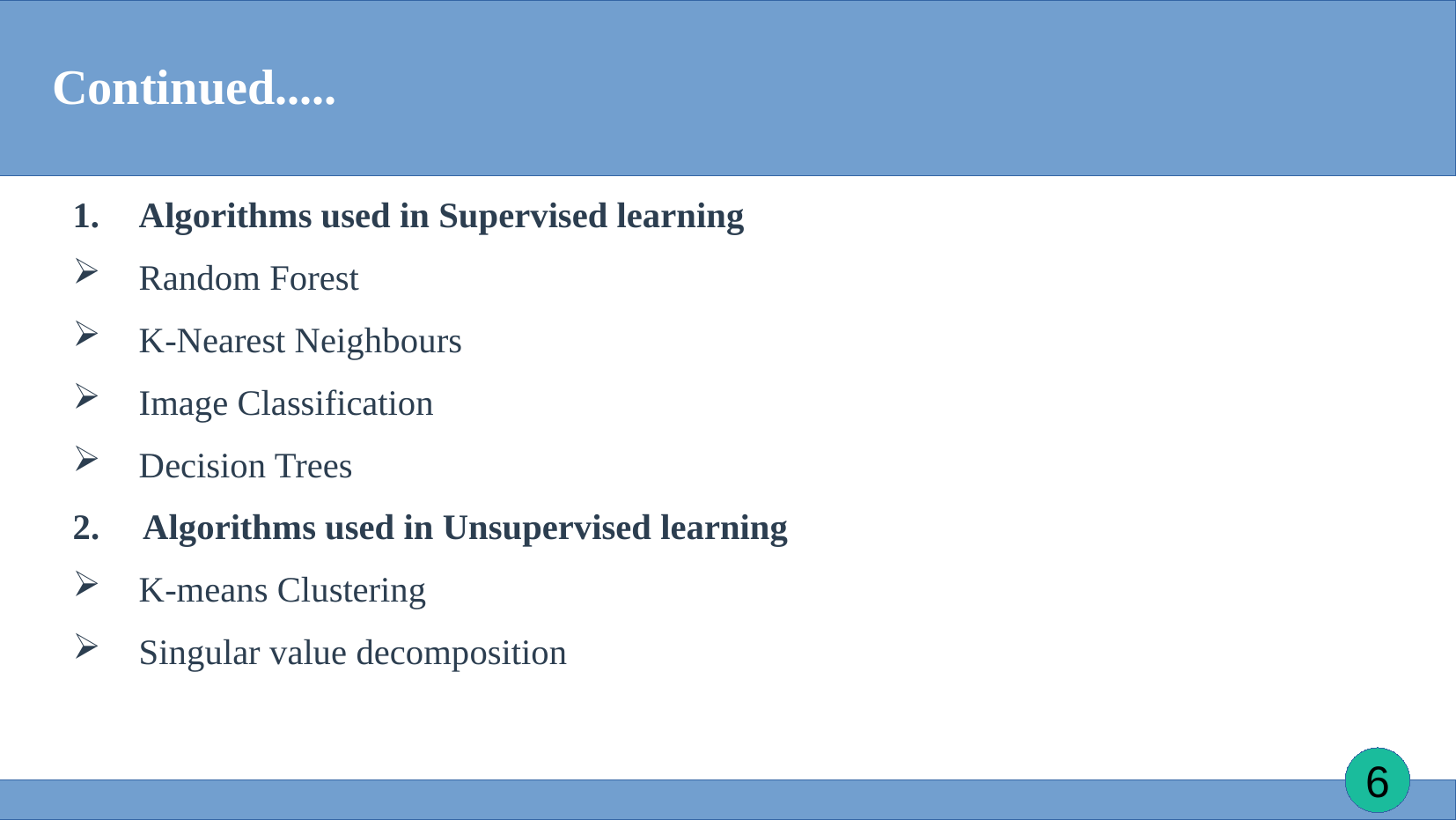

# Continued.....
Algorithms used in Supervised learning
Random Forest
K-Nearest Neighbours
Image Classification
Decision Trees
2.     Algorithms used in Unsupervised learning
K-means Clustering
Singular value decomposition